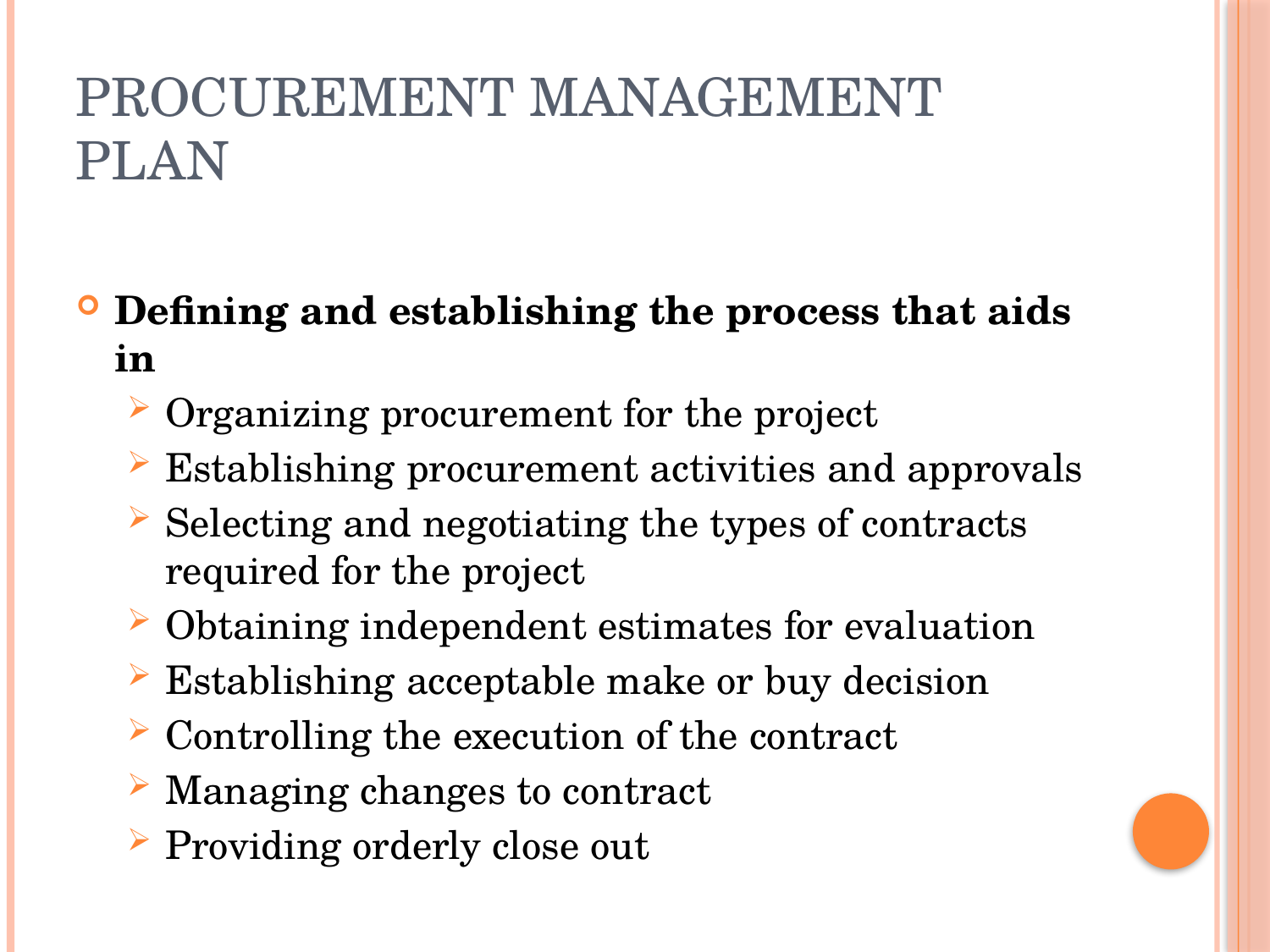

# Procurement Management Plan

Defining and establishing the process that aids in
Organizing procurement for the project
Establishing procurement activities and approvals
Selecting and negotiating the types of contracts required for the project
Obtaining independent estimates for evaluation
Establishing acceptable make or buy decision
Controlling the execution of the contract
Managing changes to contract
Providing orderly close out